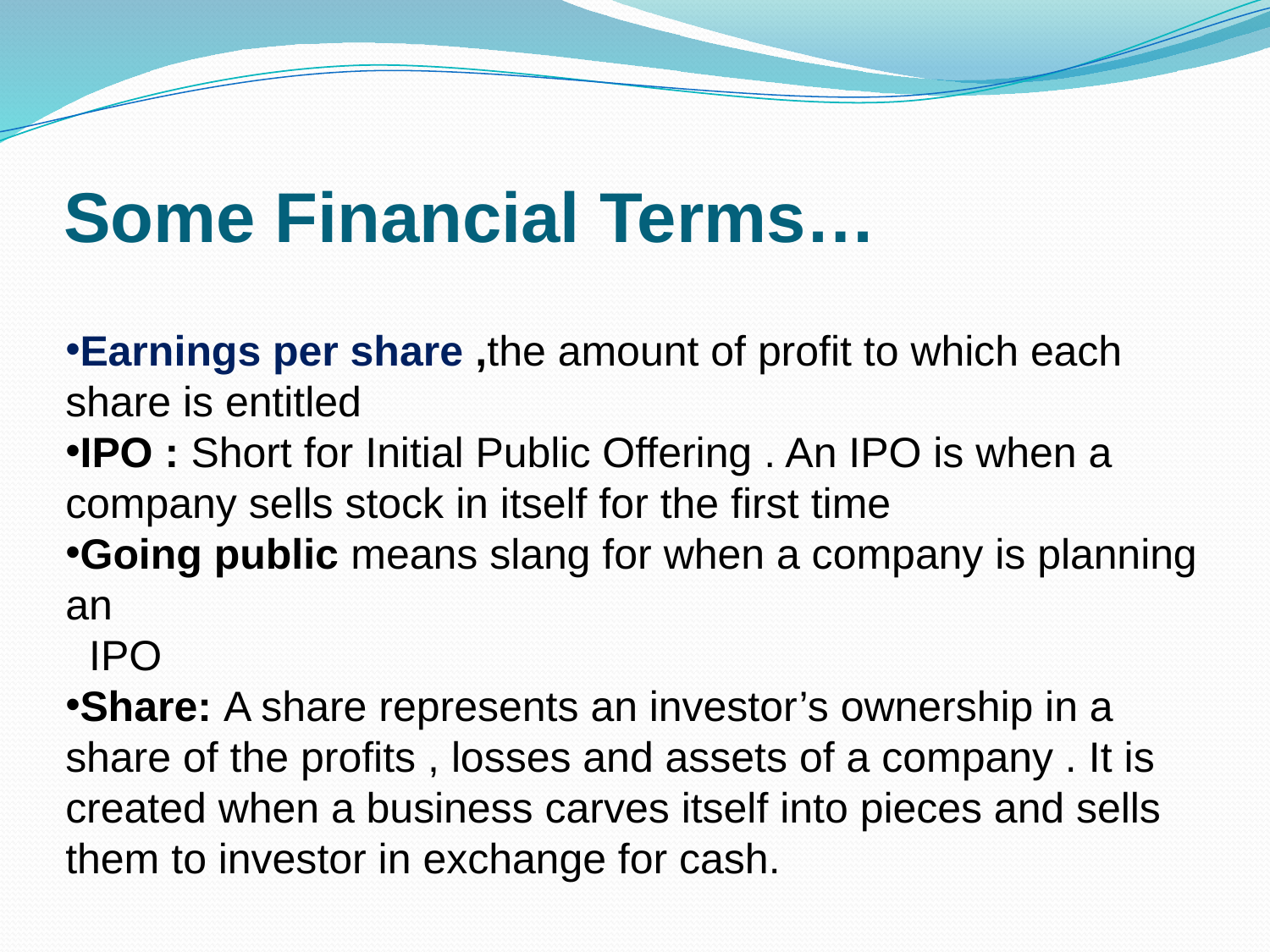

# Some Financial Terms…
Earnings per share ,the amount of profit to which each share is entitled
IPO : Short for Initial Public Offering . An IPO is when a company sells stock in itself for the first time
Going public means slang for when a company is planning an
  IPO
Share: A share represents an investor’s ownership in a share of the profits , losses and assets of a company . It is created when a business carves itself into pieces and sells them to investor in exchange for cash.